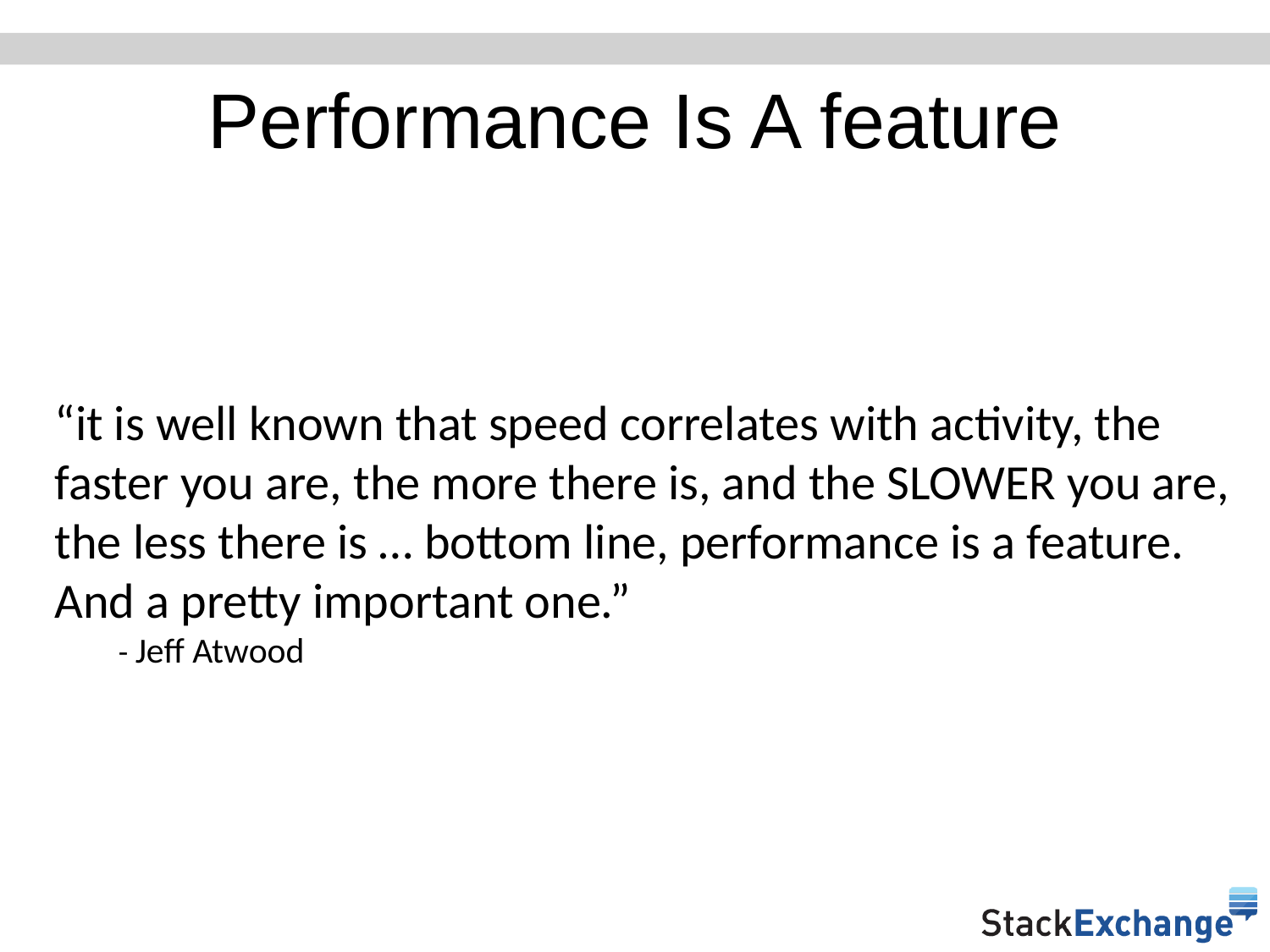

# Performance Is A feature
“it is well known that speed correlates with activity, the faster you are, the more there is, and the SLOWER you are, the less there is … bottom line, performance is a feature. And a pretty important one.”
- Jeff Atwood